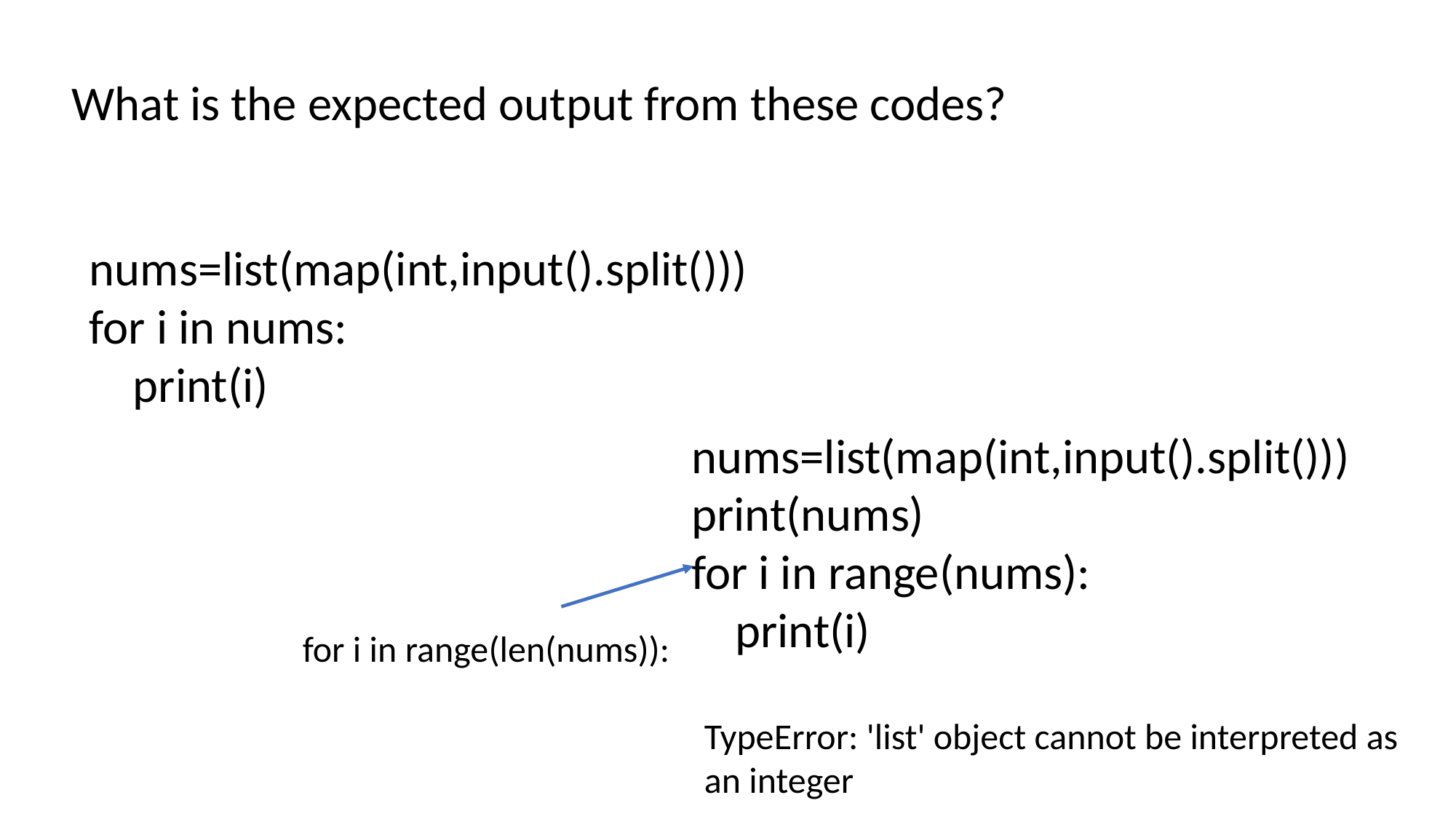

What is the expected output from these codes?
nums=list(map(int,input().split()))
for i in nums:
    print(i)
nums=list(map(int,input().split()))
print(nums)
for i in range(nums):
    print(i)
for i in range(len(nums)):
TypeError: 'list' object cannot be interpreted as an integer